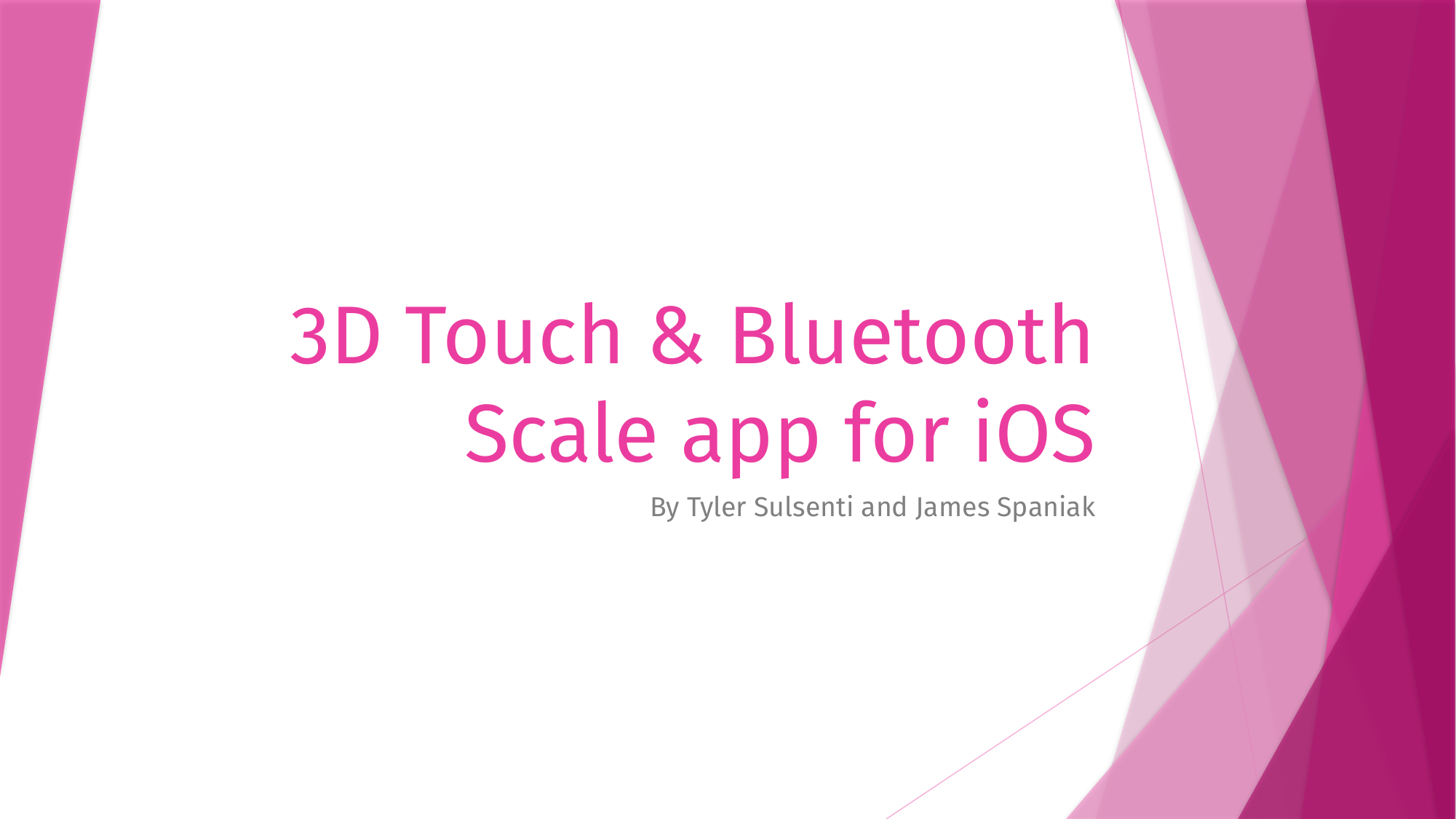

# 3D Touch & Bluetooth Scale app for iOS
By Tyler Sulsenti and James Spaniak